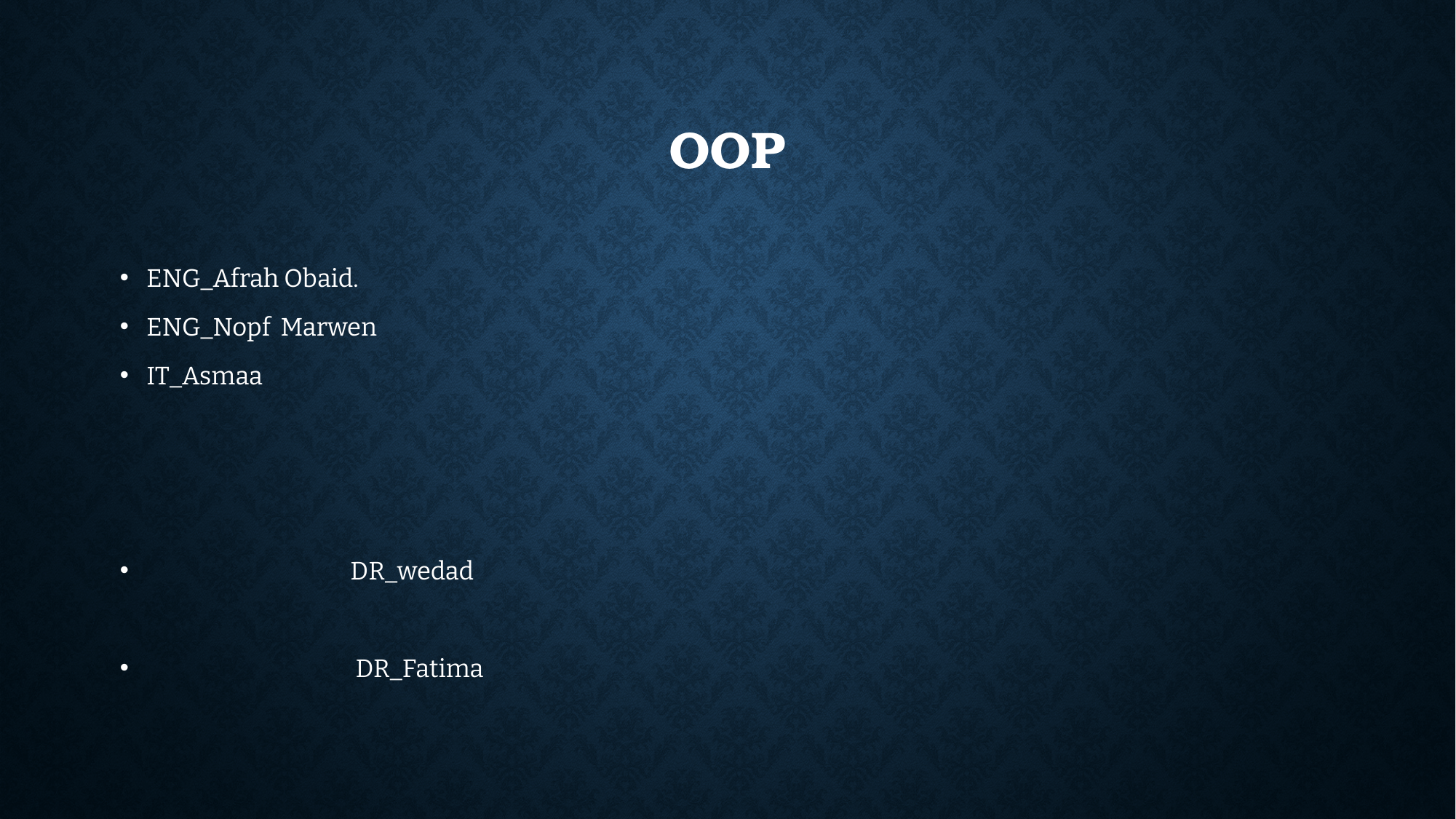

# Oop
ENG_Afrah Obaid.
ENG_Nopf  Marwen
IT_Asmaa

                                        DR_wedad

                                         DR_Fatima